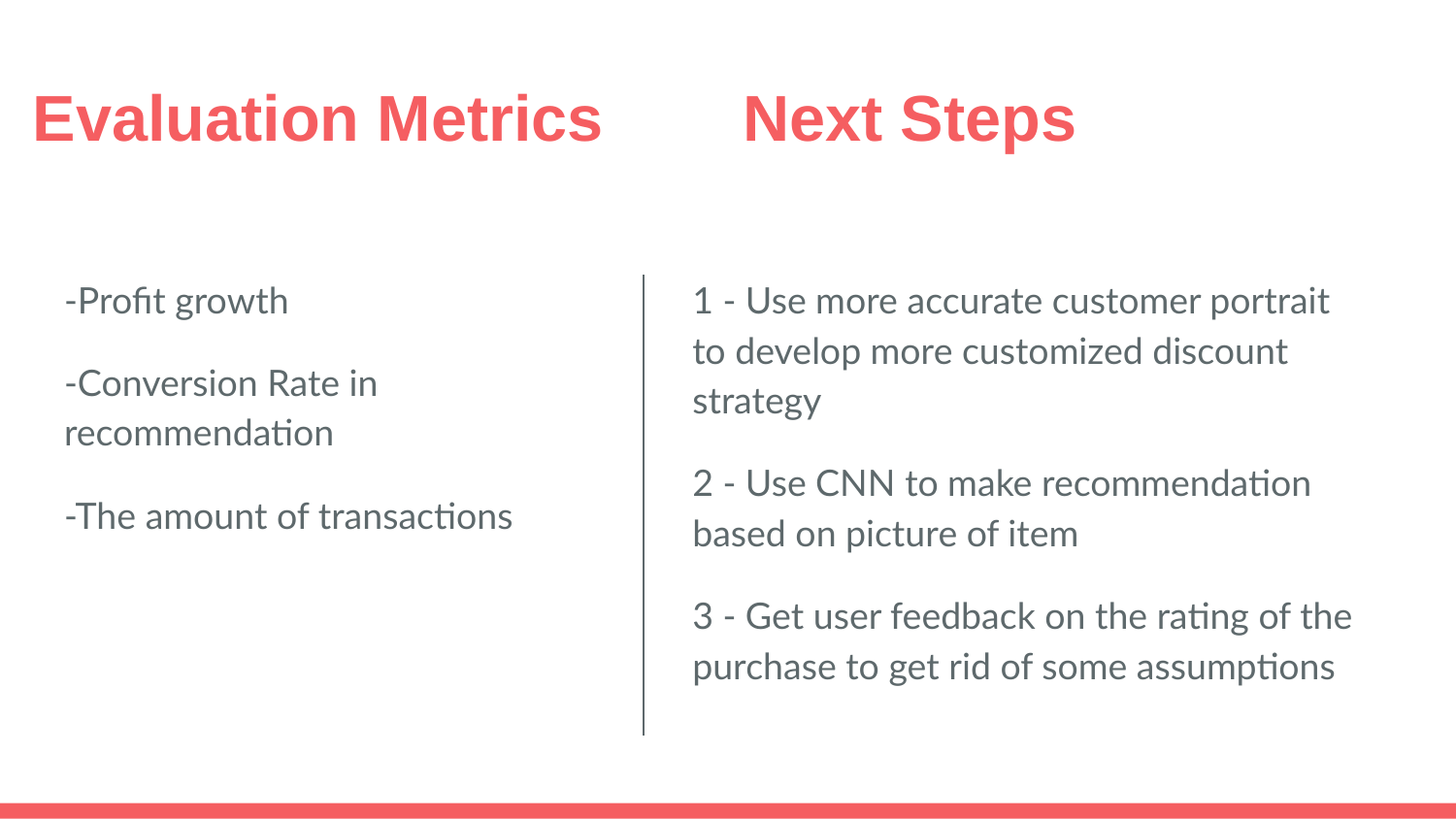

# Evaluation Metrics
Next Steps
-Profit growth
-Conversion Rate in recommendation
-The amount of transactions
1 - Use more accurate customer portrait to develop more customized discount strategy
2 - Use CNN to make recommendation based on picture of item
3 - Get user feedback on the rating of the purchase to get rid of some assumptions